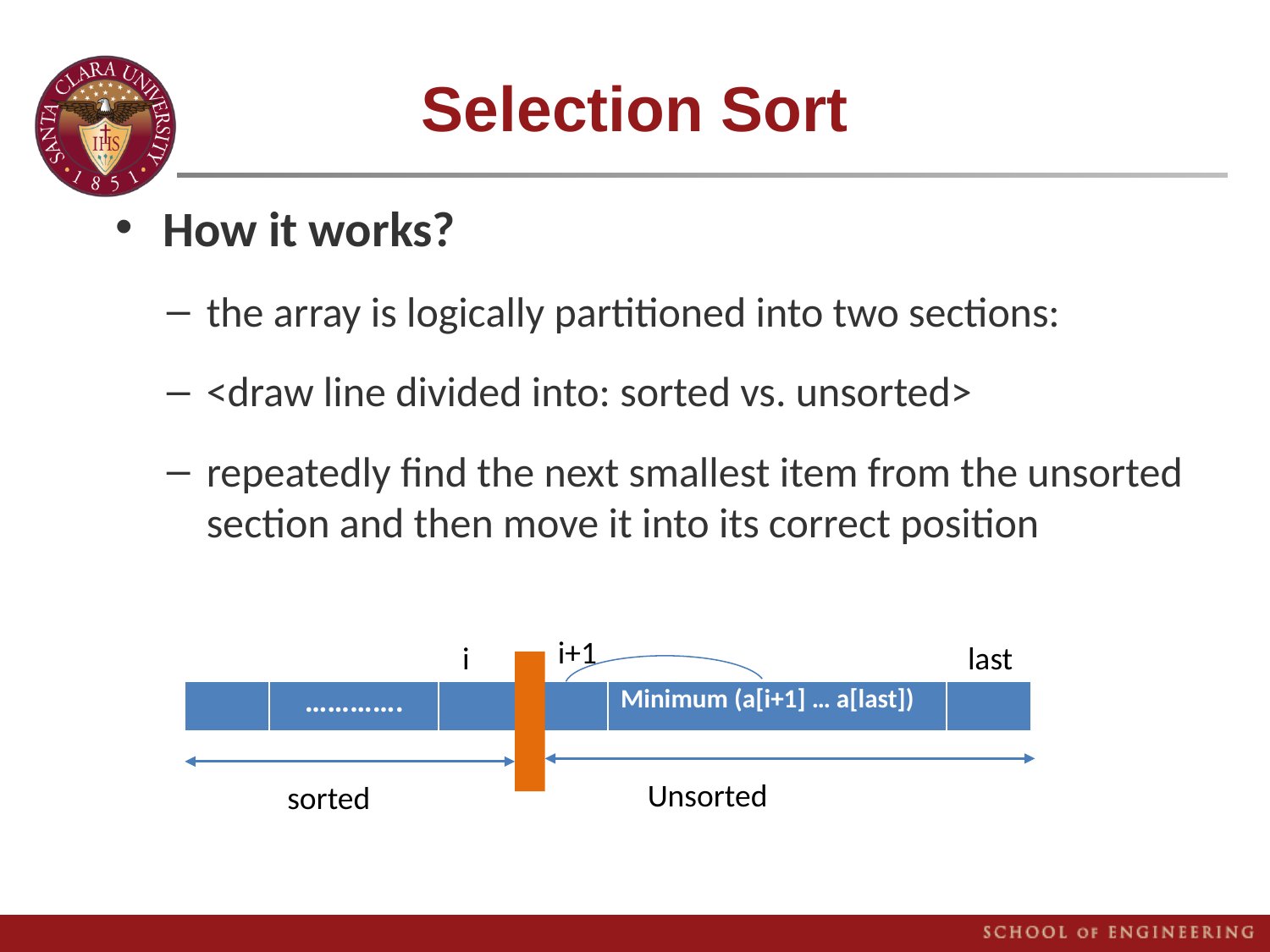

# Selection Sort
How it works?
the array is logically partitioned into two sections:
<draw line divided into: sorted vs. unsorted>
repeatedly find the next smallest item from the unsorted section and then move it into its correct position

i+1
i
last

|  | …………. |  |  | Minimum (a[i+1] … a[last]) |  |
| --- | --- | --- | --- | --- | --- |
Unsorted
sorted